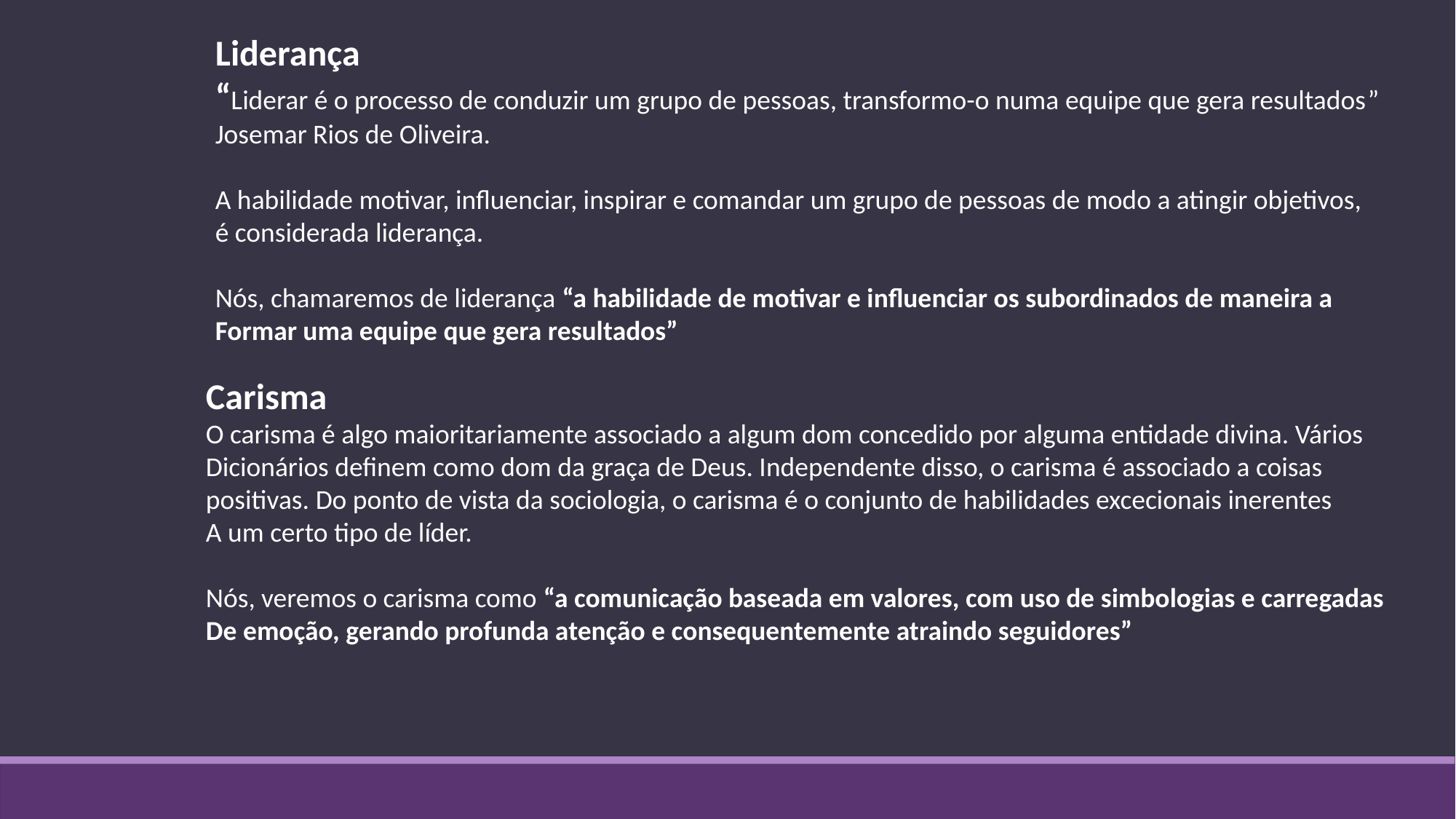

Liderança
“Liderar é o processo de conduzir um grupo de pessoas, transformo-o numa equipe que gera resultados”
Josemar Rios de Oliveira.

A habilidade motivar, influenciar, inspirar e comandar um grupo de pessoas de modo a atingir objetivos,
é considerada liderança.

Nós, chamaremos de liderança “a habilidade de motivar e influenciar os subordinados de maneira a
Formar uma equipe que gera resultados”
Carisma
O carisma é algo maioritariamente associado a algum dom concedido por alguma entidade divina. Vários
Dicionários definem como dom da graça de Deus. Independente disso, o carisma é associado a coisas
positivas. Do ponto de vista da sociologia, o carisma é o conjunto de habilidades excecionais inerentes
A um certo tipo de líder.

Nós, veremos o carisma como “a comunicação baseada em valores, com uso de simbologias e carregadas
De emoção, gerando profunda atenção e consequentemente atraindo seguidores”